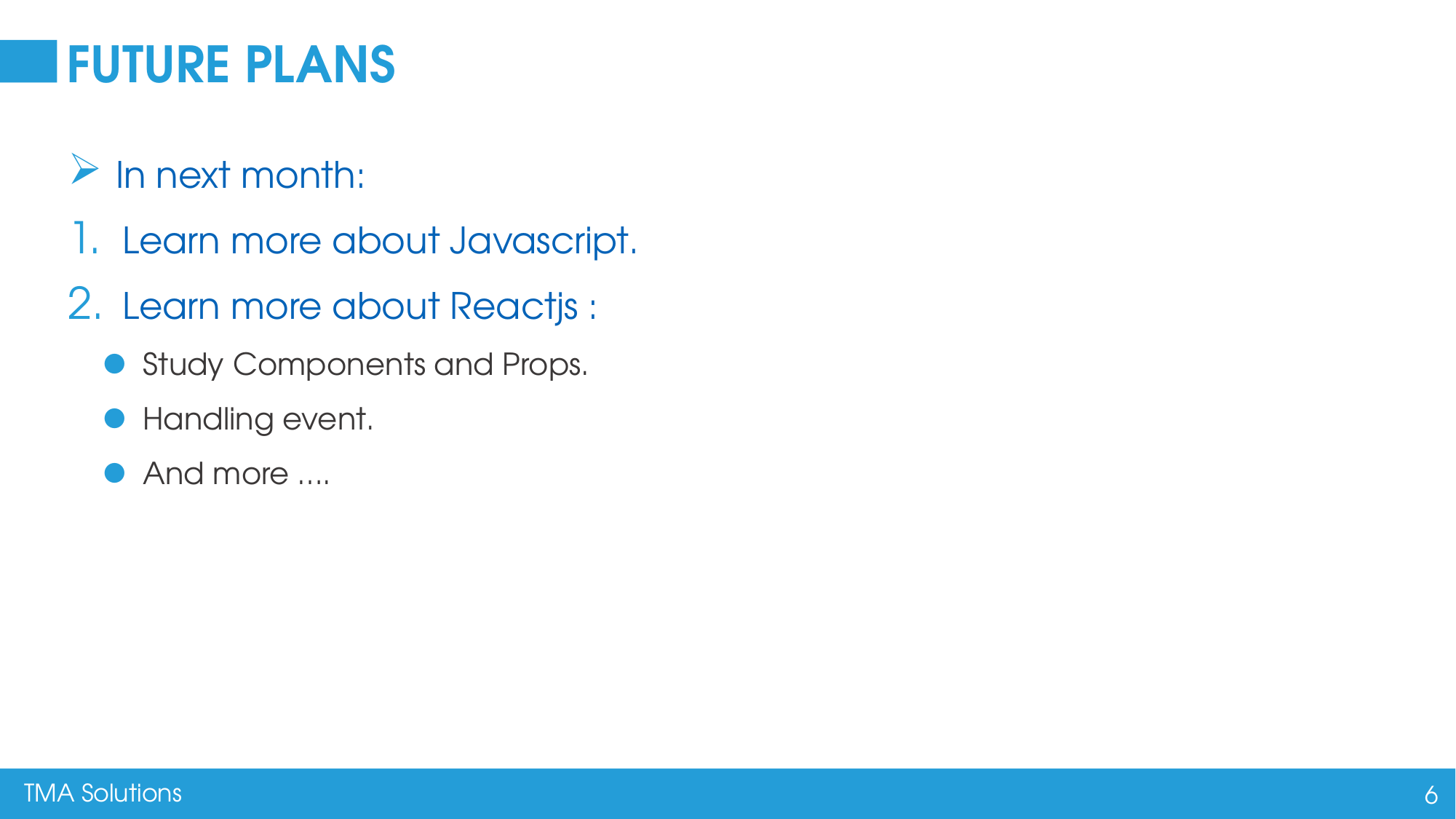

# FUTURE PLANS
In next month:
Learn more about Javascript.
Learn more about Reactjs :
Study Components and Props.
Handling event.
And more ….